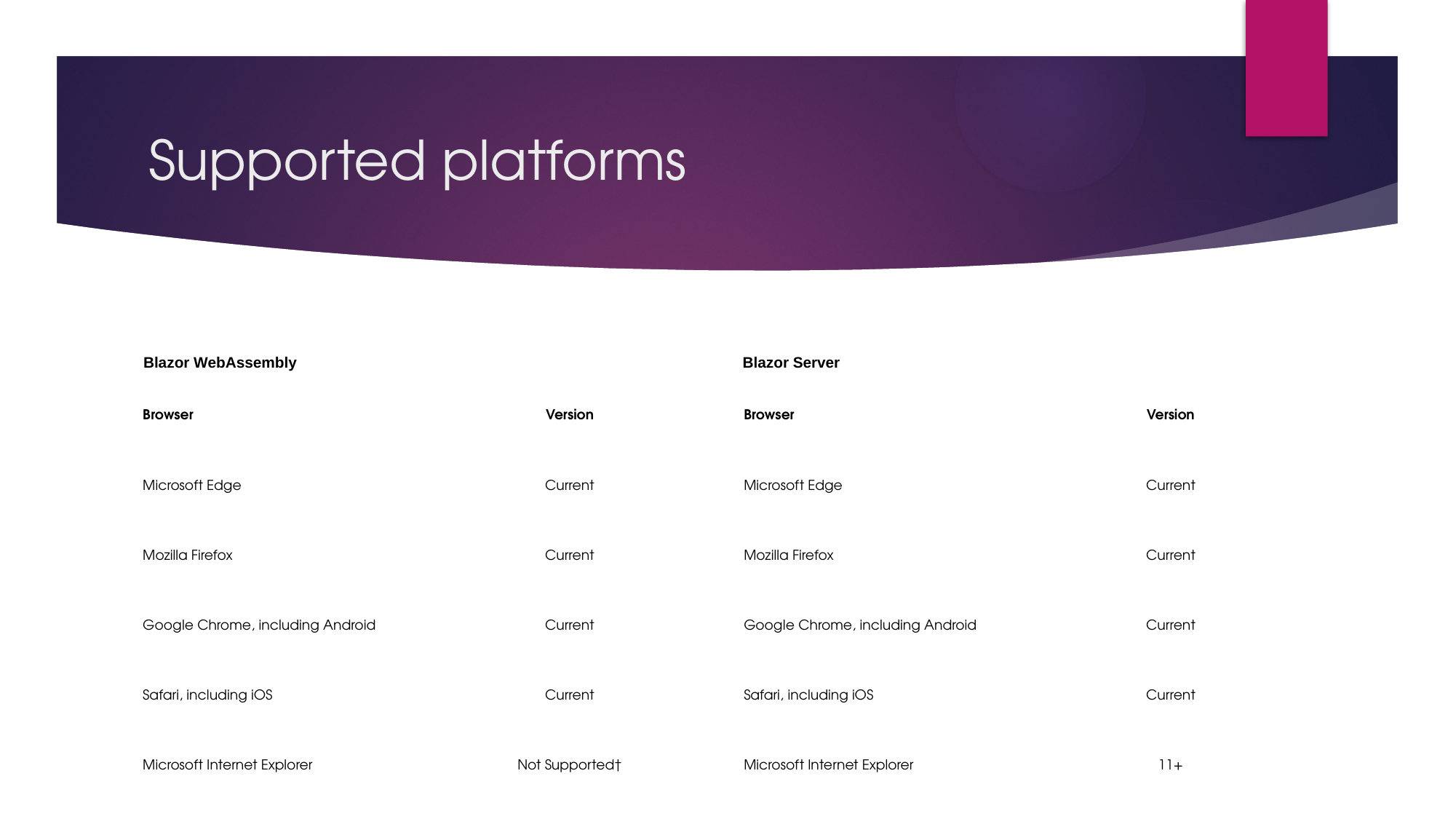

# Supported platforms
  Blazor WebAssembly

 Blazor Server

| Browser | Version |
| --- | --- |
| Microsoft Edge | Current |
| Mozilla Firefox | Current |
| Google Chrome, including Android | Current |
| Safari, including iOS | Current |
| Microsoft Internet Explorer | Not Supported† |
| Browser | Version |
| --- | --- |
| Microsoft Edge | Current |
| Mozilla Firefox | Current |
| Google Chrome, including Android | Current |
| Safari, including iOS | Current |
| Microsoft Internet Explorer | 11+ |